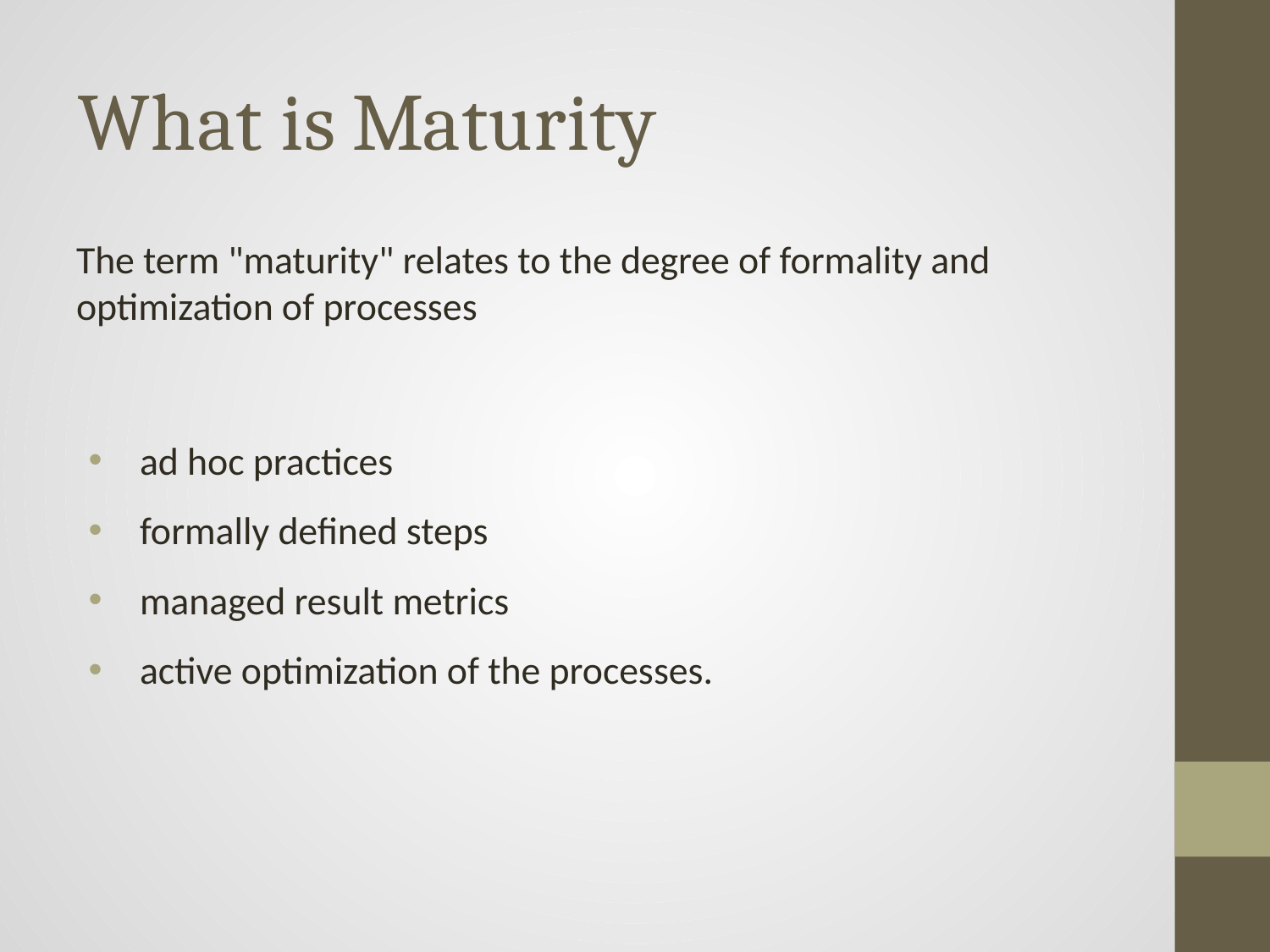

# What is Maturity
The term "maturity" relates to the degree of formality and optimization of processes

ad hoc practices
formally defined steps
managed result metrics
active optimization of the processes.